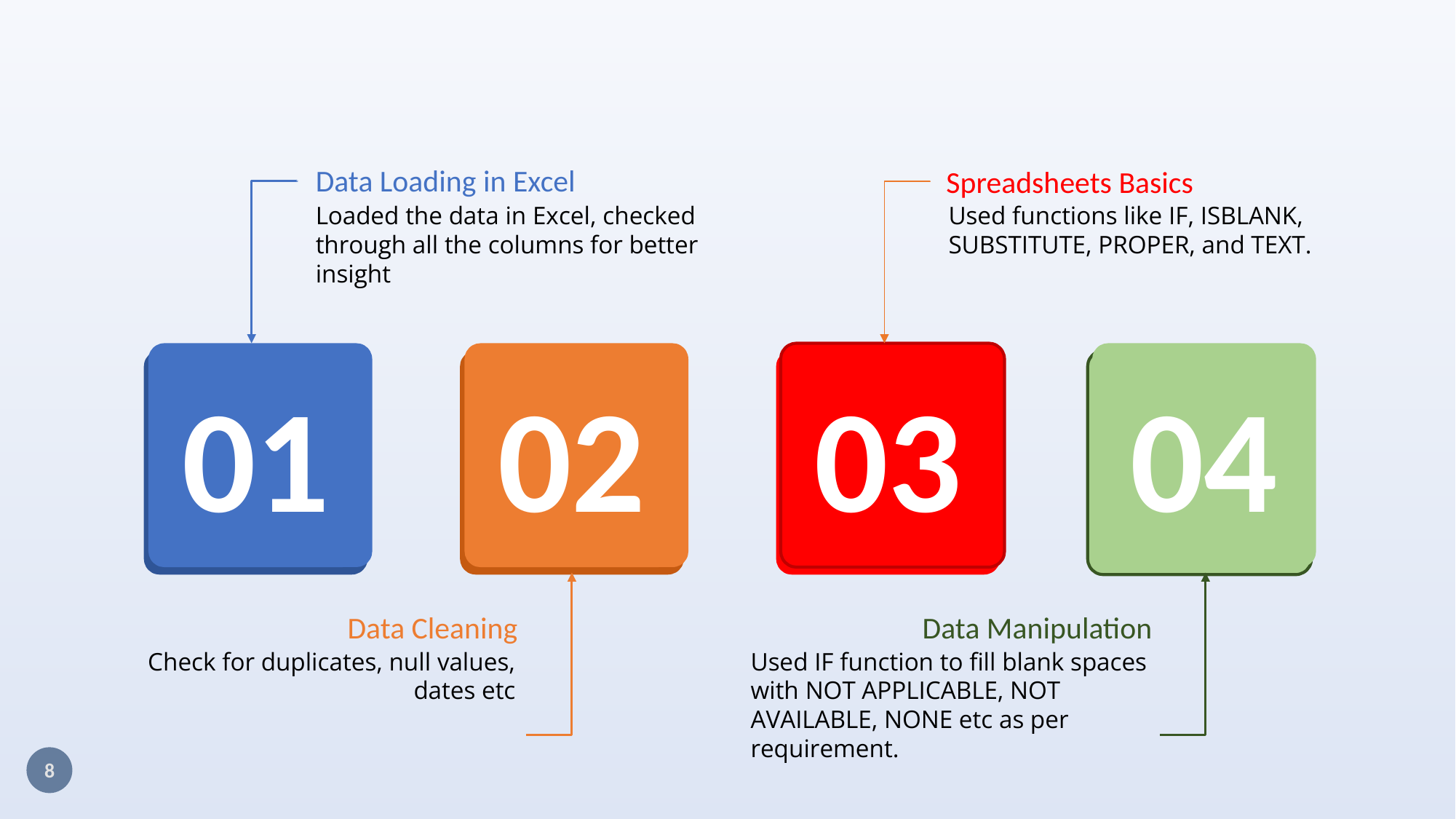

Data Loading in Excel
Loaded the data in Excel, checked through all the columns for better insight
Spreadsheets Basics
Used functions like IF, ISBLANK, SUBSTITUTE, PROPER, and TEXT.

01
02
03
04
Data Manipulation
Used IF function to fill blank spaces with NOT APPLICABLE, NOT AVAILABLE, NONE etc as per requirement.
Data Cleaning
Check for duplicates, null values, dates etc

8